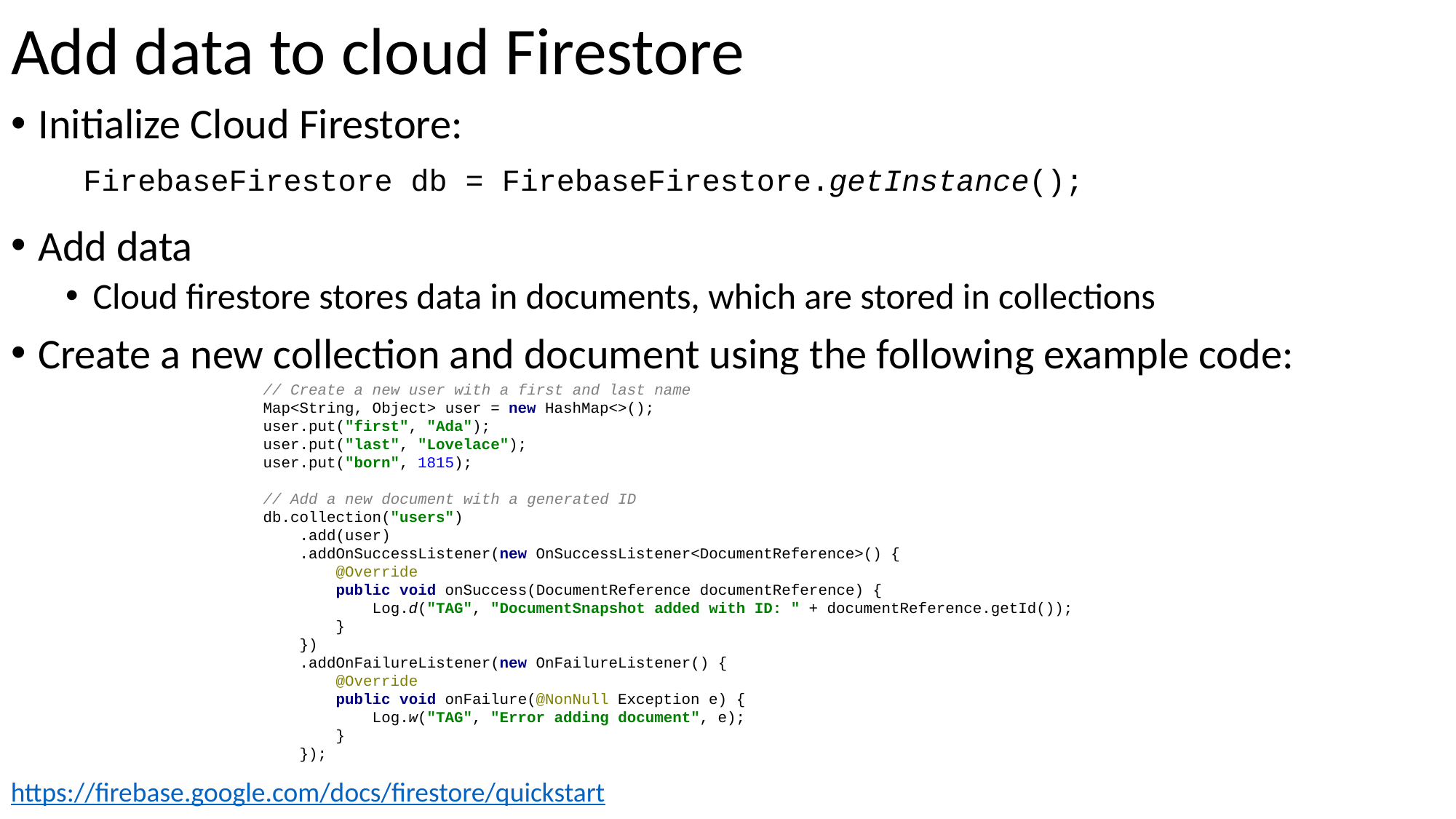

# Add data to cloud Firestore
Initialize Cloud Firestore:

Add data
Cloud firestore stores data in documents, which are stored in collections
Create a new collection and document using the following example code:
FirebaseFirestore db = FirebaseFirestore.getInstance();
// Create a new user with a first and last name
Map<String, Object> user = new HashMap<>();
user.put("first", "Ada");
user.put("last", "Lovelace");
user.put("born", 1815);
// Add a new document with a generated ID
db.collection("users")
    .add(user)
    .addOnSuccessListener(new OnSuccessListener<DocumentReference>() {
        @Override
        public void onSuccess(DocumentReference documentReference) {
            Log.d("TAG", "DocumentSnapshot added with ID: " + documentReference.getId());
        }
    })
    .addOnFailureListener(new OnFailureListener() {
        @Override
        public void onFailure(@NonNull Exception e) {
            Log.w("TAG", "Error adding document", e);
        }
    });
https://firebase.google.com/docs/firestore/quickstart